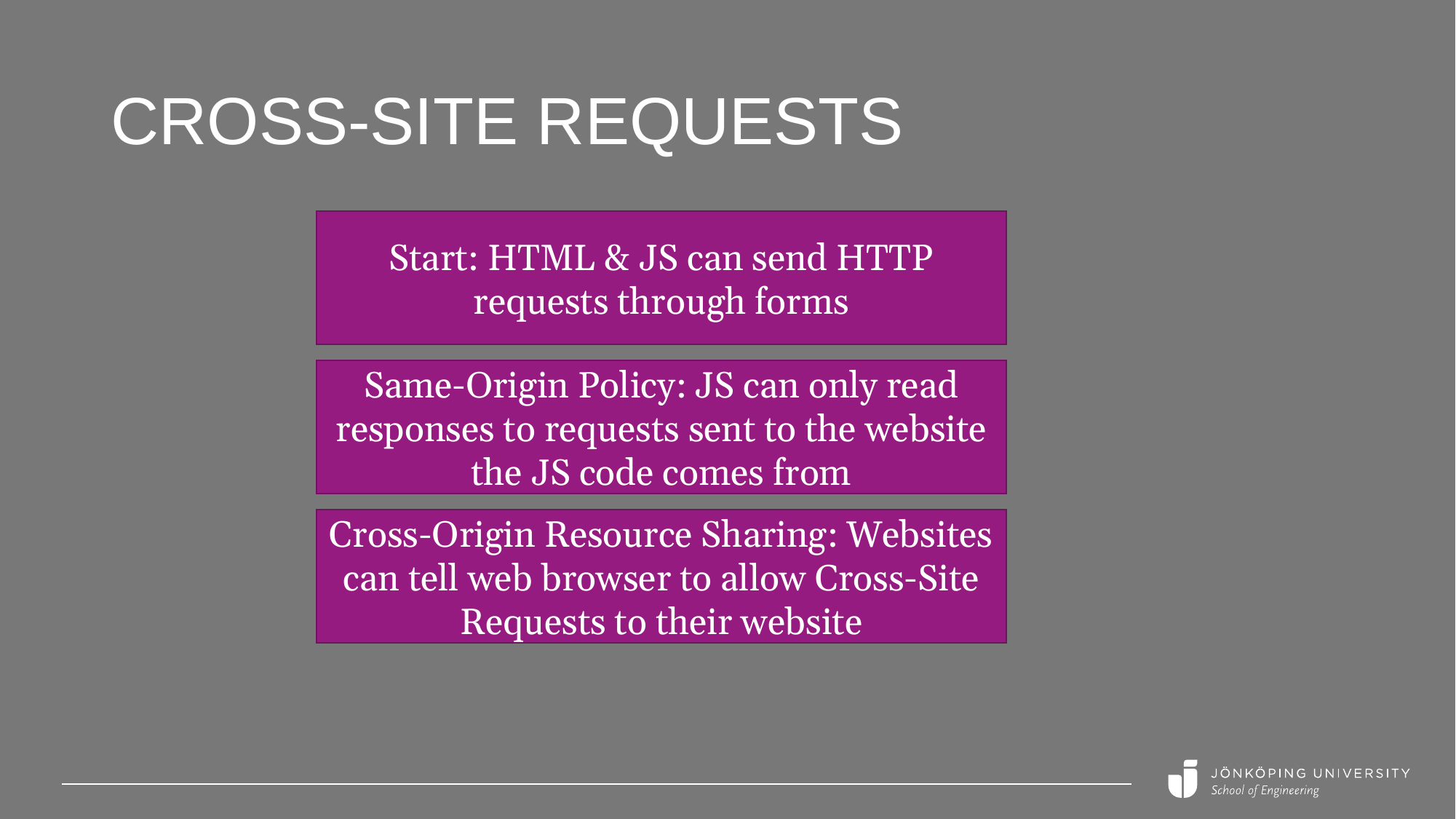

# Cross-Site Requests
Start: HTML & JS can send HTTP
requests through forms
Same-Origin Policy: JS can only read responses to requests sent to the website the JS code comes from
Cross-Origin Resource Sharing: Websites can tell web browser to allow Cross-Site Requests to their website